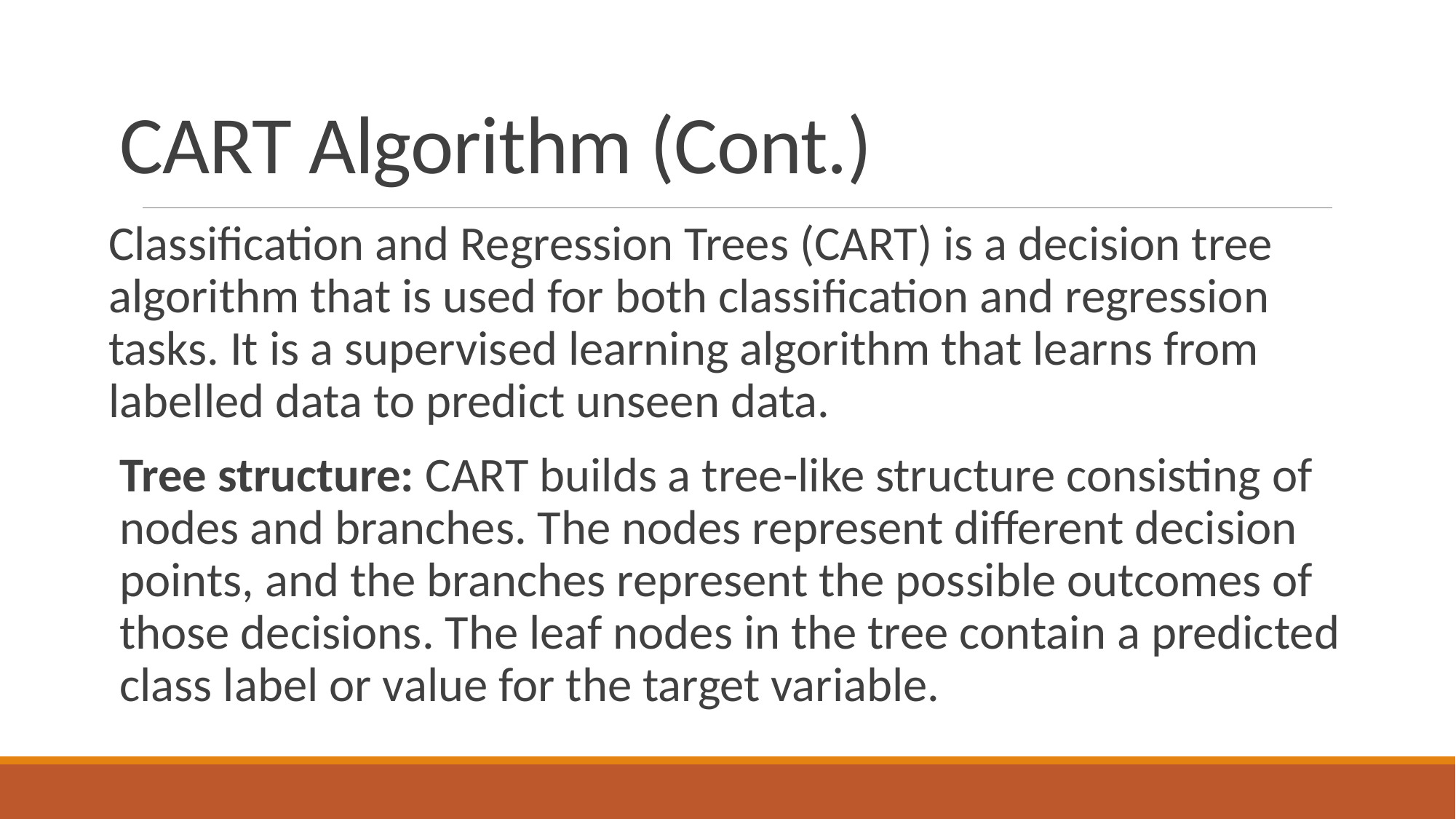

# CART Algorithm (Cont.)
Classification and Regression Trees (CART) is a decision tree algorithm that is used for both classification and regression tasks. It is a supervised learning algorithm that learns from labelled data to predict unseen data.
Tree structure: CART builds a tree-like structure consisting of nodes and branches. The nodes represent different decision points, and the branches represent the possible outcomes of those decisions. The leaf nodes in the tree contain a predicted class label or value for the target variable.